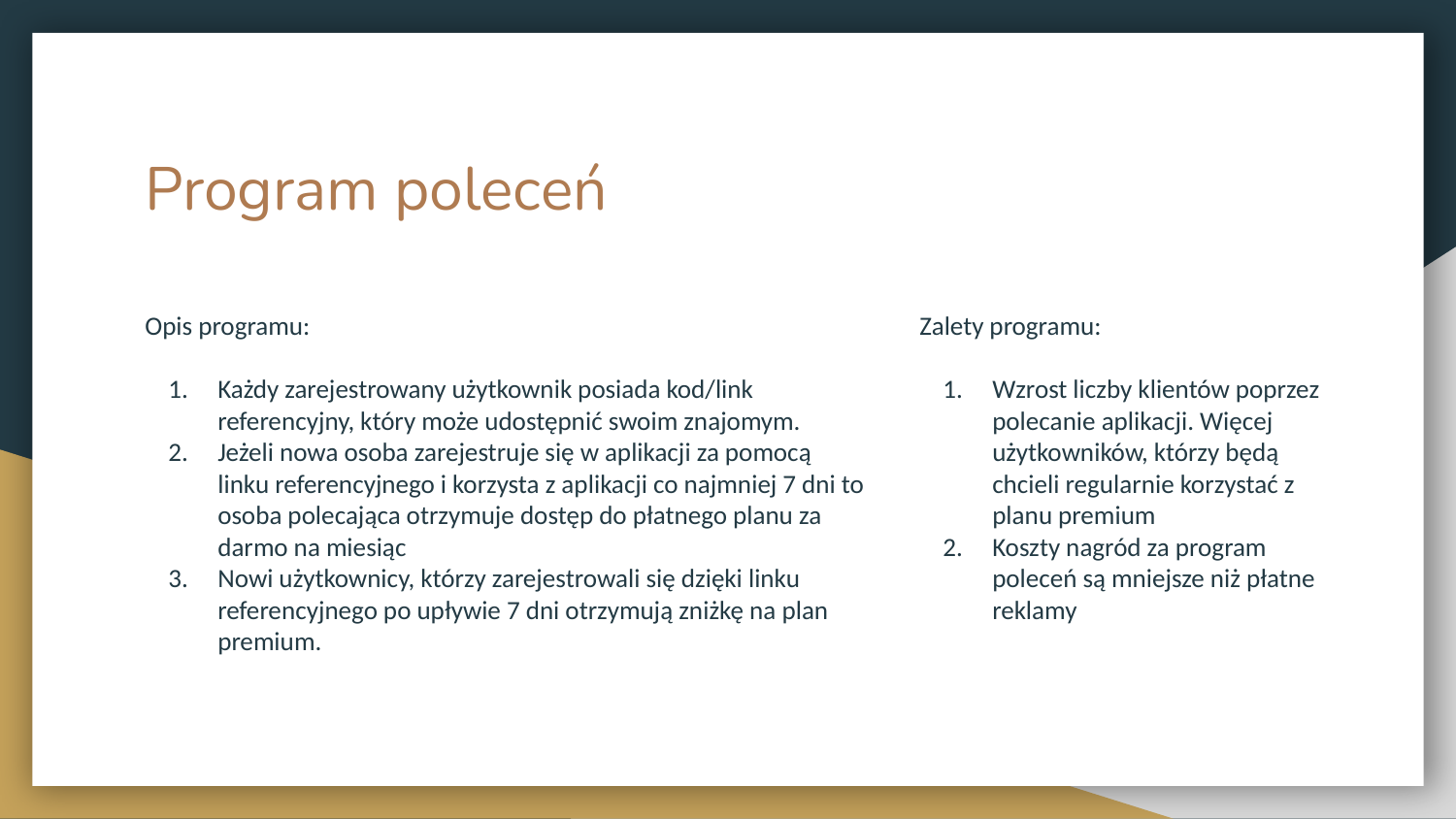

# Program poleceń
Opis programu:

Każdy zarejestrowany użytkownik posiada kod/link referencyjny, który może udostępnić swoim znajomym.
Jeżeli nowa osoba zarejestruje się w aplikacji za pomocą linku referencyjnego i korzysta z aplikacji co najmniej 7 dni to osoba polecająca otrzymuje dostęp do płatnego planu za darmo na miesiąc
Nowi użytkownicy, którzy zarejestrowali się dzięki linku referencyjnego po upływie 7 dni otrzymują zniżkę na plan premium.

Zalety programu:

Wzrost liczby klientów poprzez polecanie aplikacji. Więcej użytkowników, którzy będą chcieli regularnie korzystać z planu premium
Koszty nagród za program poleceń są mniejsze niż płatne reklamy